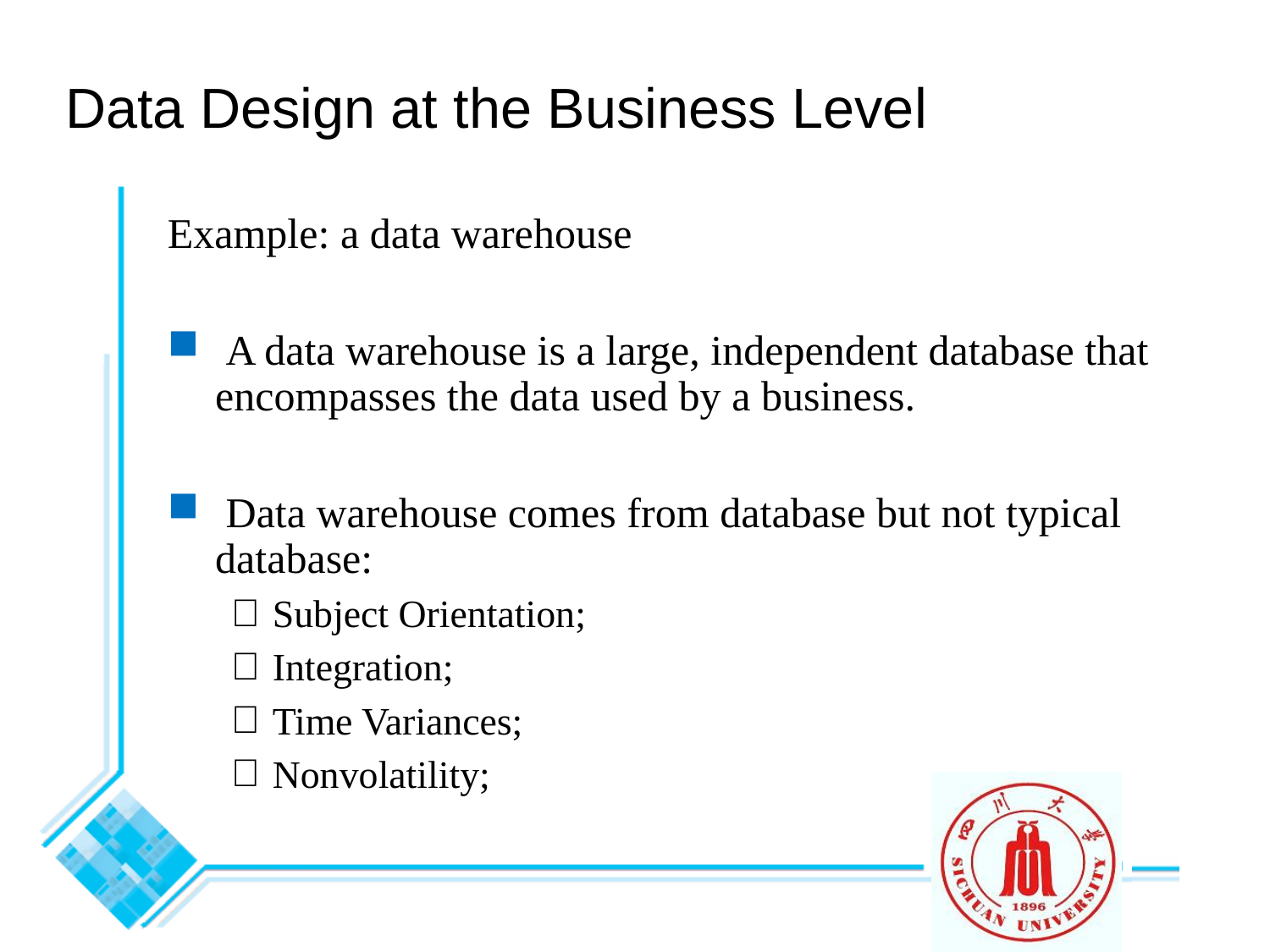

Data Design at the Business Level
Example: a data warehouse

 A data warehouse is a large, independent database that encompasses the data used by a business.

 Data warehouse comes from database but not typical database:
 Subject Orientation;
 Integration;
 Time Variances;
 Nonvolatility;